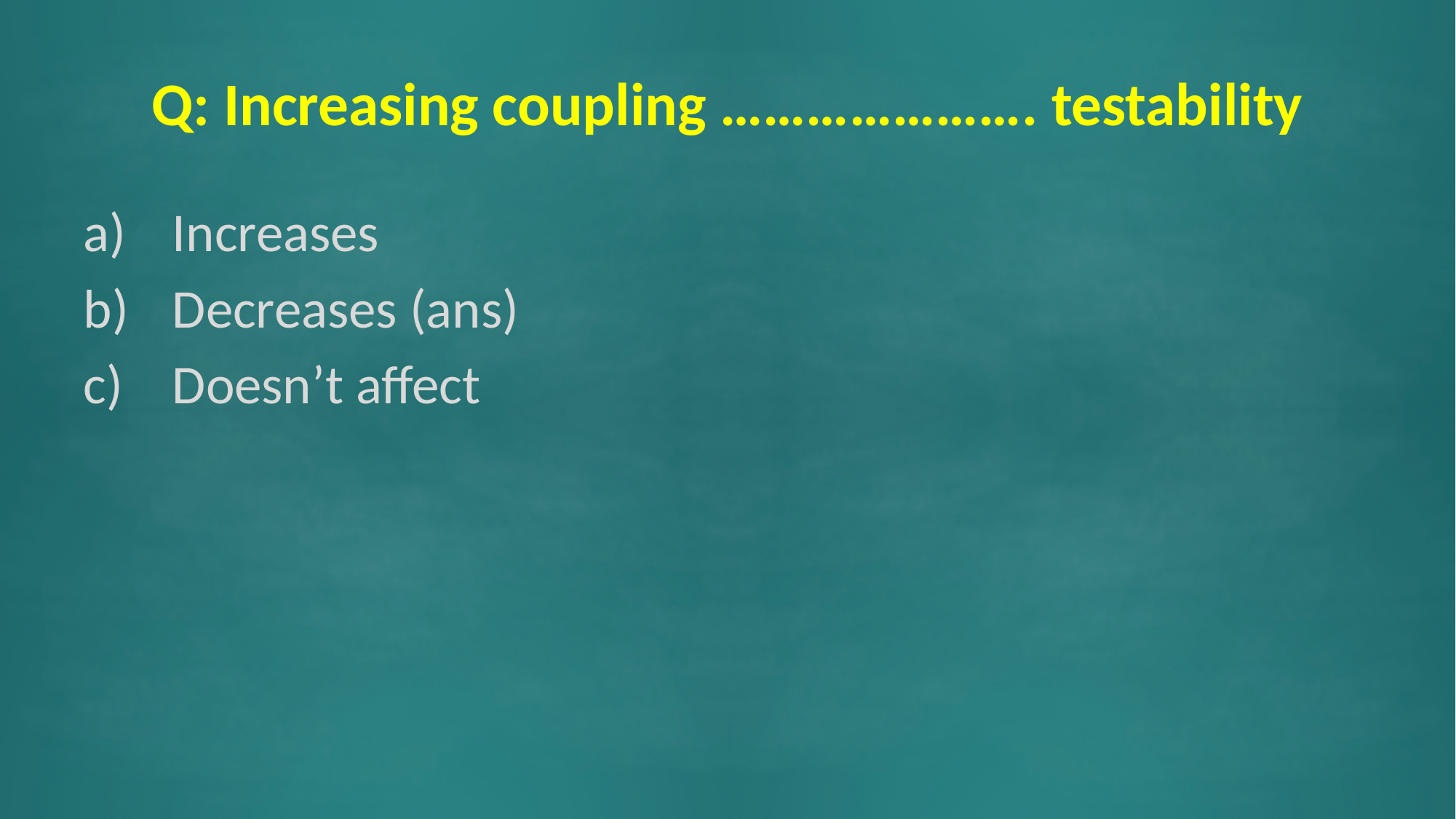

# Q: Increasing coupling …………………. testability
Increases
Decreases (ans)
Doesn’t affect